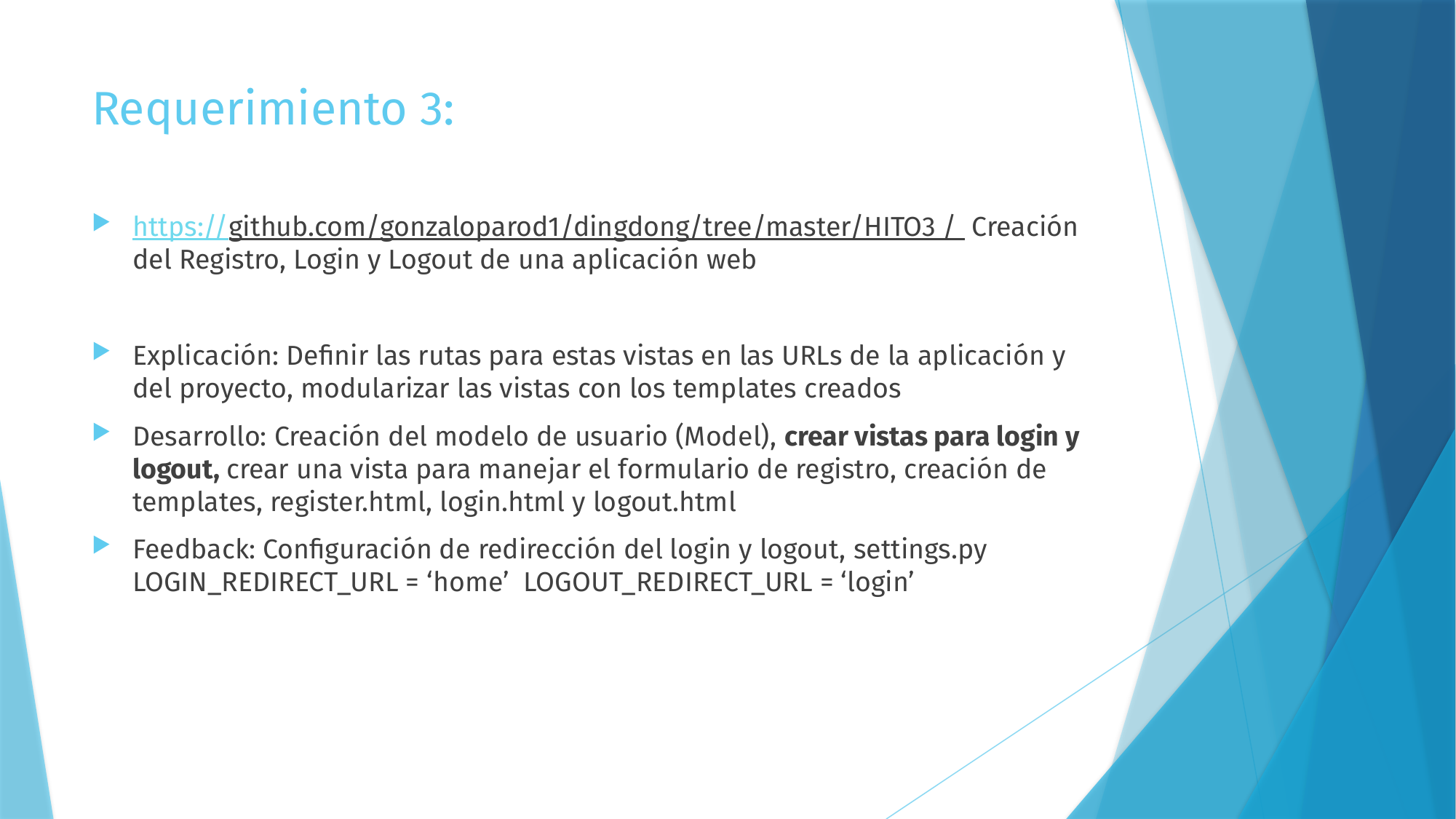

# Requerimiento 3:
https://github.com/gonzaloparod1/dingdong/tree/master/HITO3 /  Creación del Registro, Login y Logout de una aplicación web

Explicación: Definir las rutas para estas vistas en las URLs de la aplicación y del proyecto, modularizar las vistas con los templates creados
Desarrollo: Creación del modelo de usuario (Model), crear vistas para login y logout, crear una vista para manejar el formulario de registro, creación de templates, register.html, login.html y logout.html
Feedback: Configuración de redirección del login y logout, settings.py LOGIN_REDIRECT_URL = ‘home’  LOGOUT_REDIRECT_URL = ‘login’